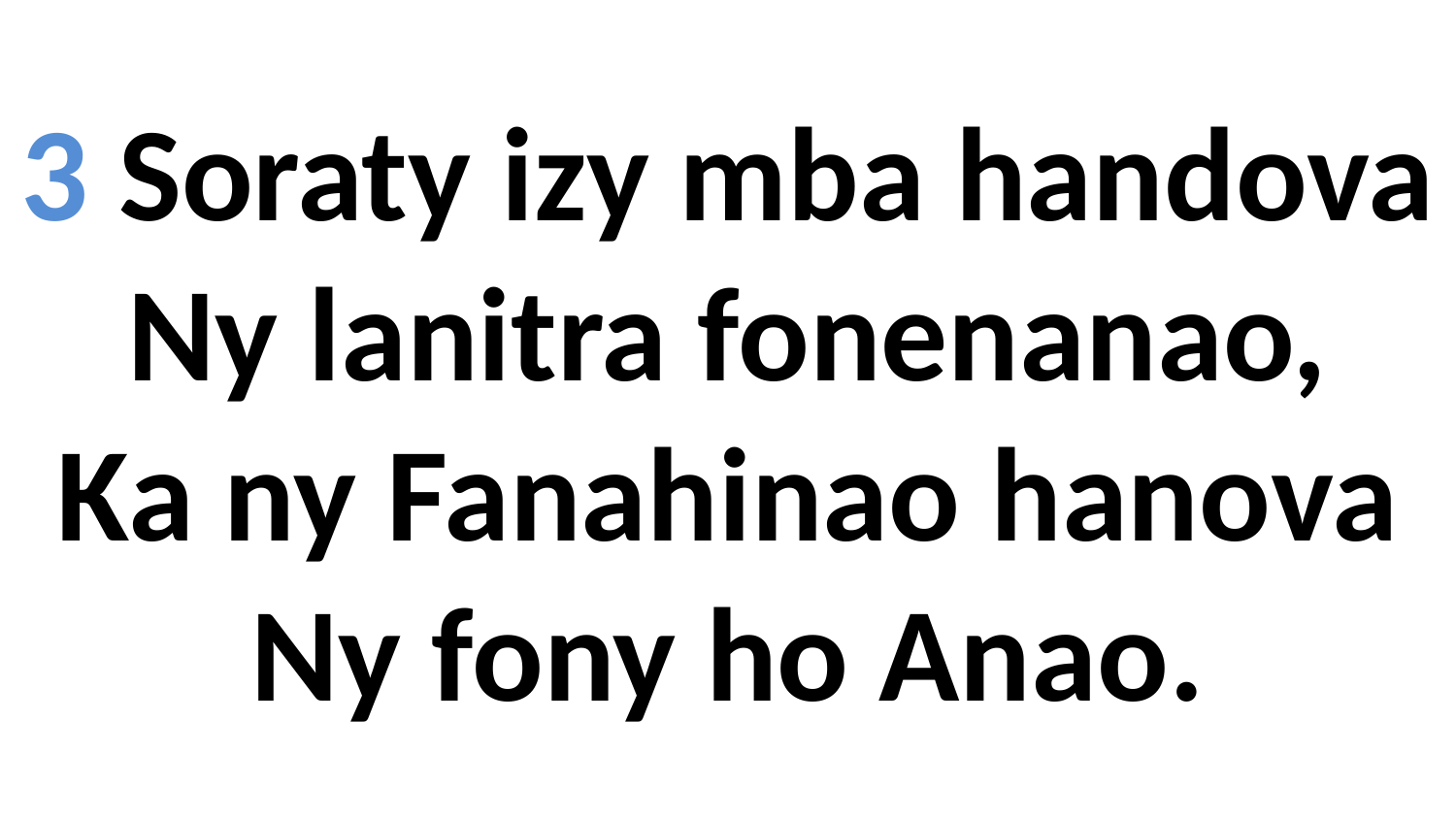

3 Soraty izy mba handova
Ny lanitra fonenanao,
Ka ny Fanahinao hanova
Ny fony ho Anao.